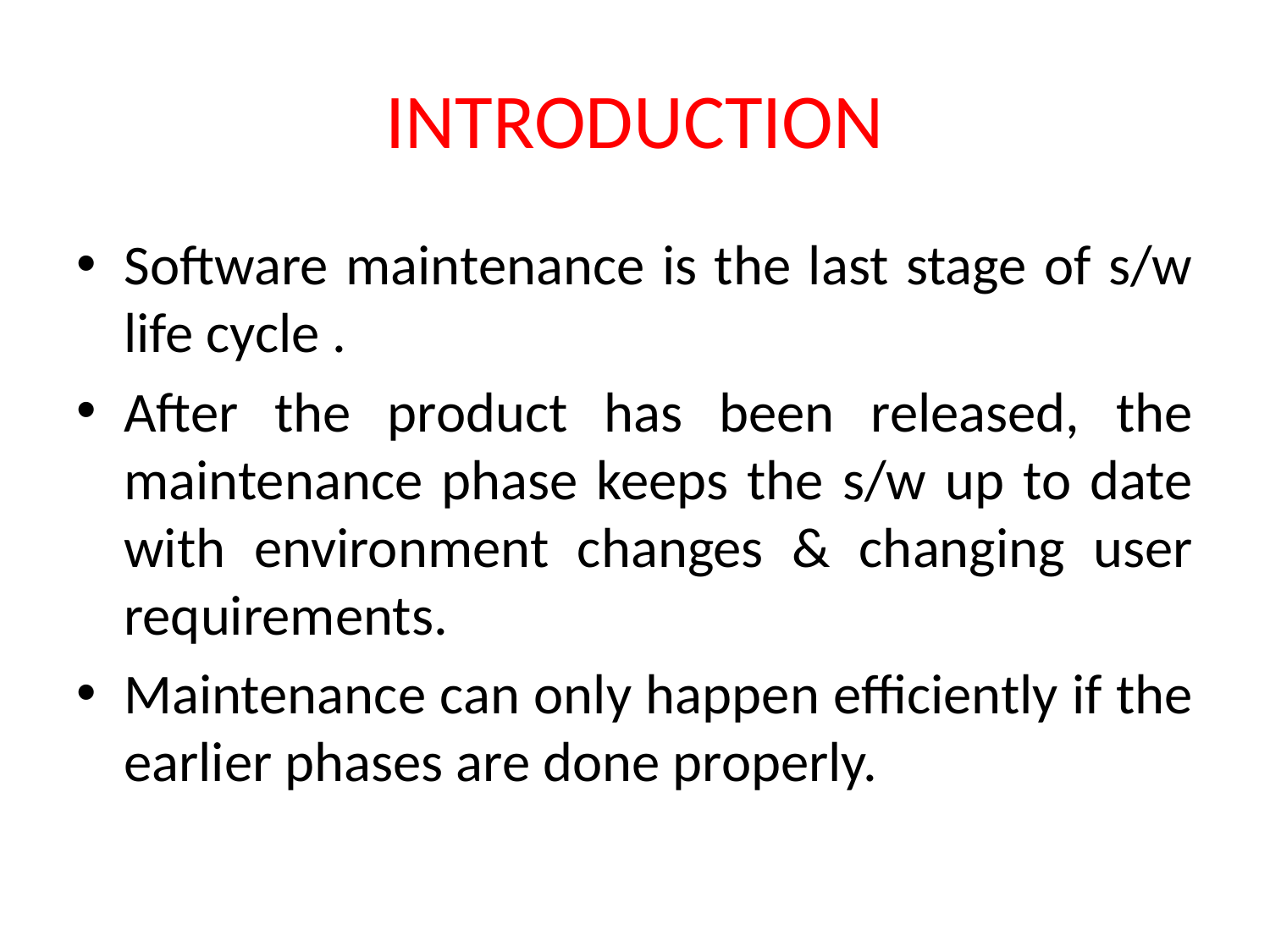

# INTRODUCTION
Software maintenance is the last stage of s/w life cycle .
After the product has been released, the maintenance phase keeps the s/w up to date with environment changes & changing user requirements.
Maintenance can only happen efficiently if the earlier phases are done properly.